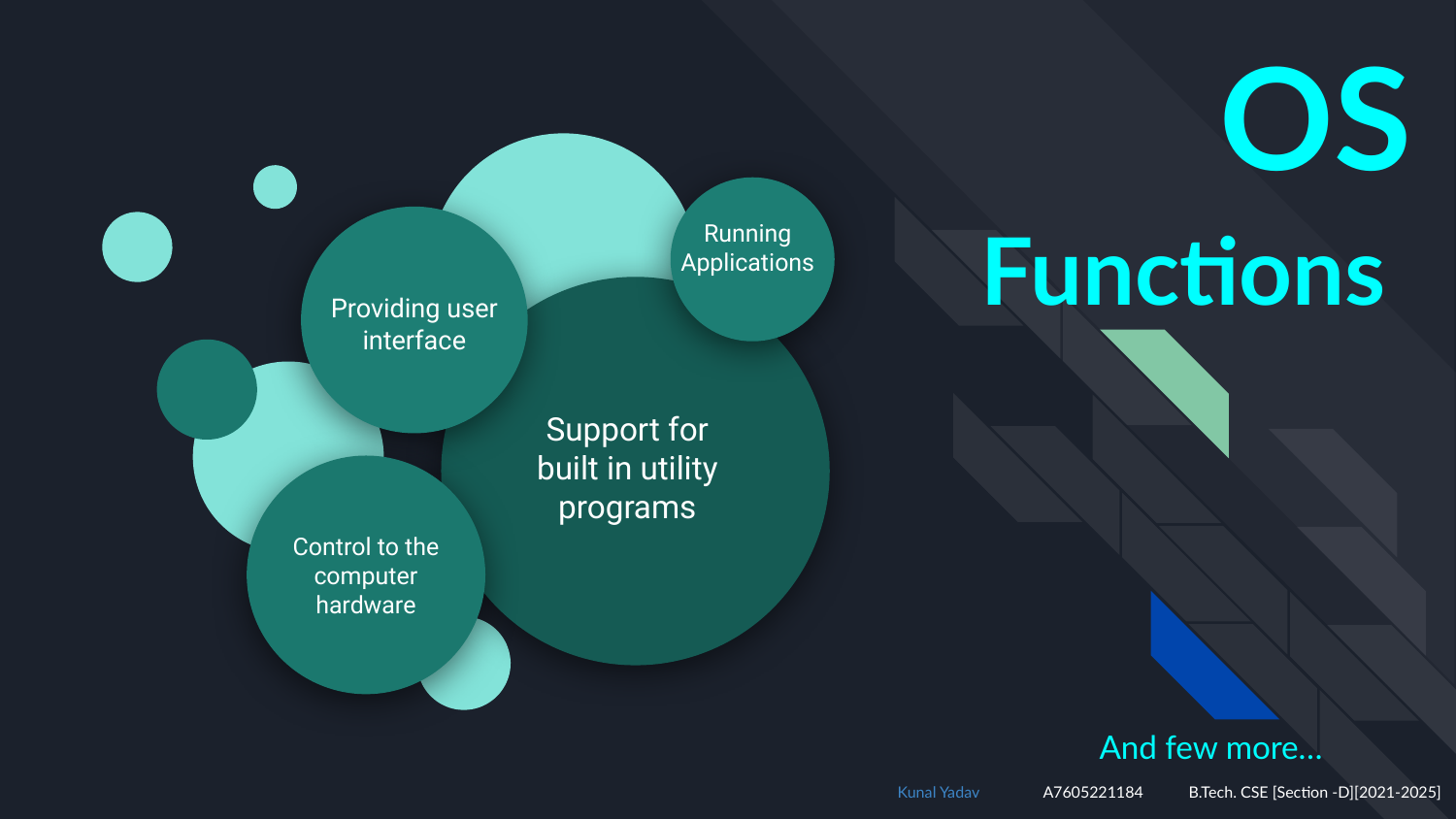

OS
Functions

Running Applications

Providing user interface

Support for built in utility programs

Control to the computer hardware
And few more…
Kunal Yadav	A7605221184	B.Tech. CSE [Section -D][2021-2025]